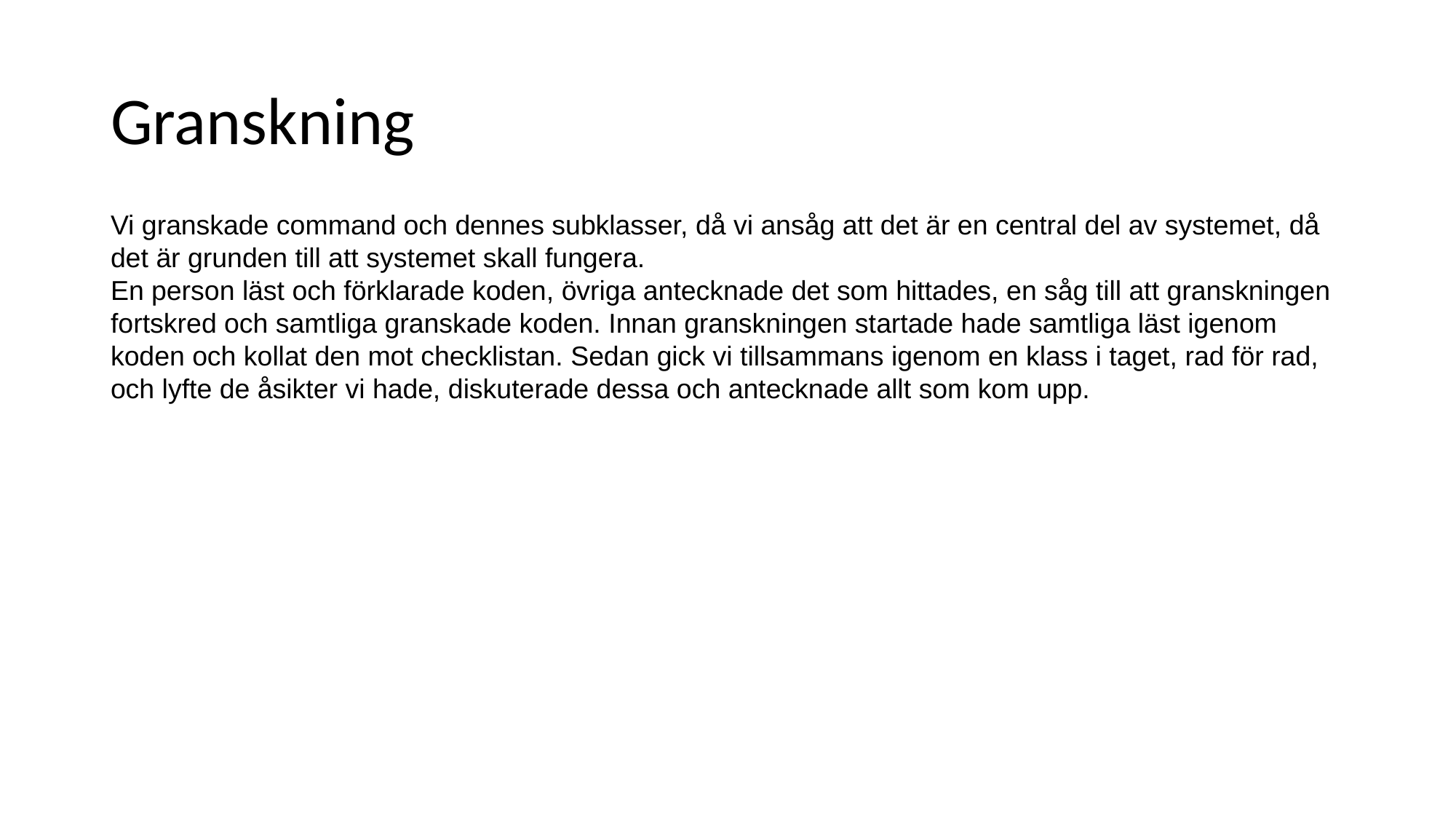

Granskning
Vi granskade command och dennes subklasser, då vi ansåg att det är en central del av systemet, då det är grunden till att systemet skall fungera.
En person läst och förklarade koden, övriga antecknade det som hittades, en såg till att granskningen fortskred och samtliga granskade koden. Innan granskningen startade hade samtliga läst igenom koden och kollat den mot checklistan. Sedan gick vi tillsammans igenom en klass i taget, rad för rad, och lyfte de åsikter vi hade, diskuterade dessa och antecknade allt som kom upp.